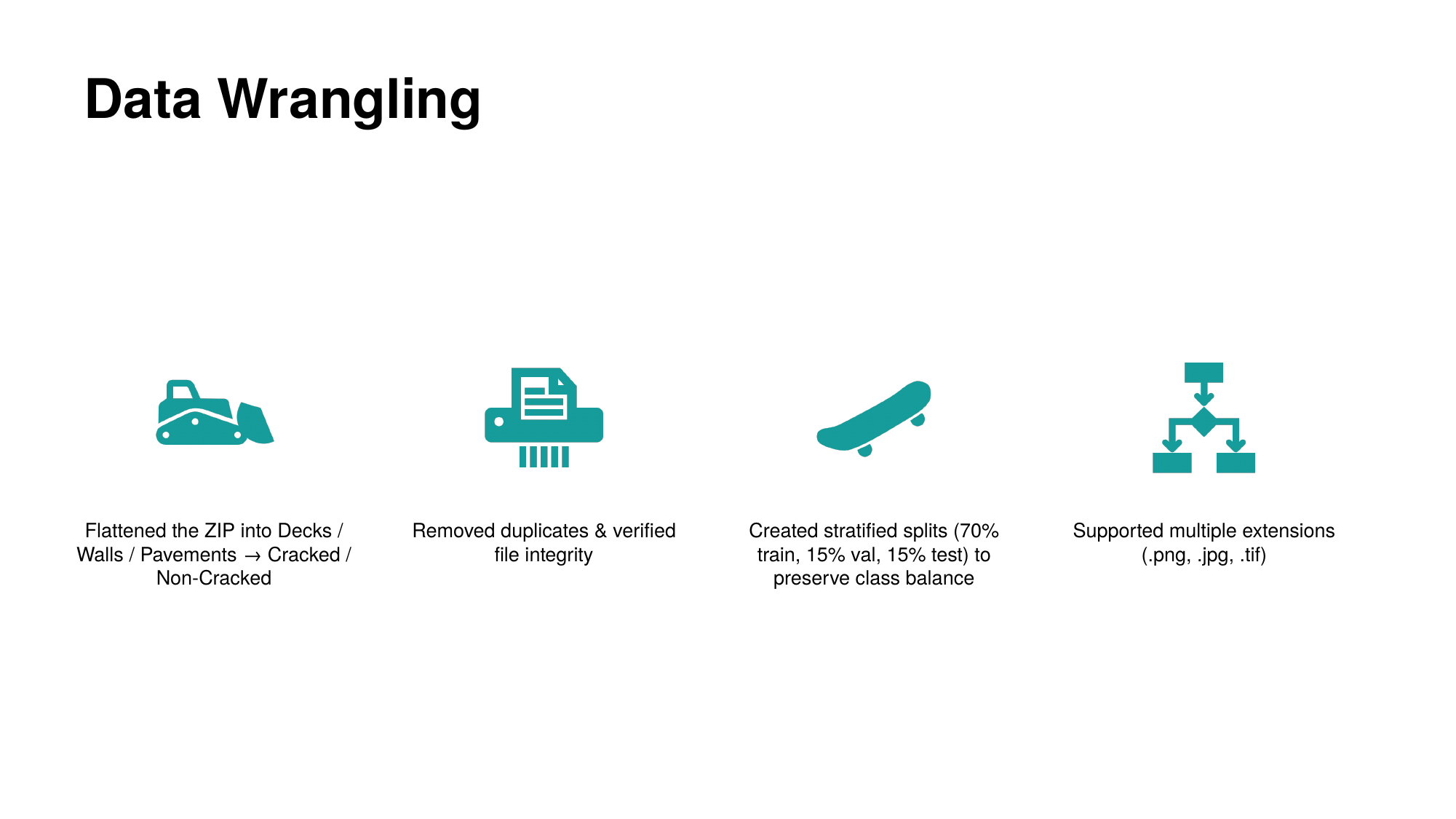

# Data Wrangling
Flattened the ZIP into Decks / Walls / Pavements → Cracked / Non-Cracked
Removed duplicates & verified file integrity
Created stratified splits (70% train, 15% val, 15% test) to preserve class balance
Supported multiple extensions (.png, .jpg, .tif)